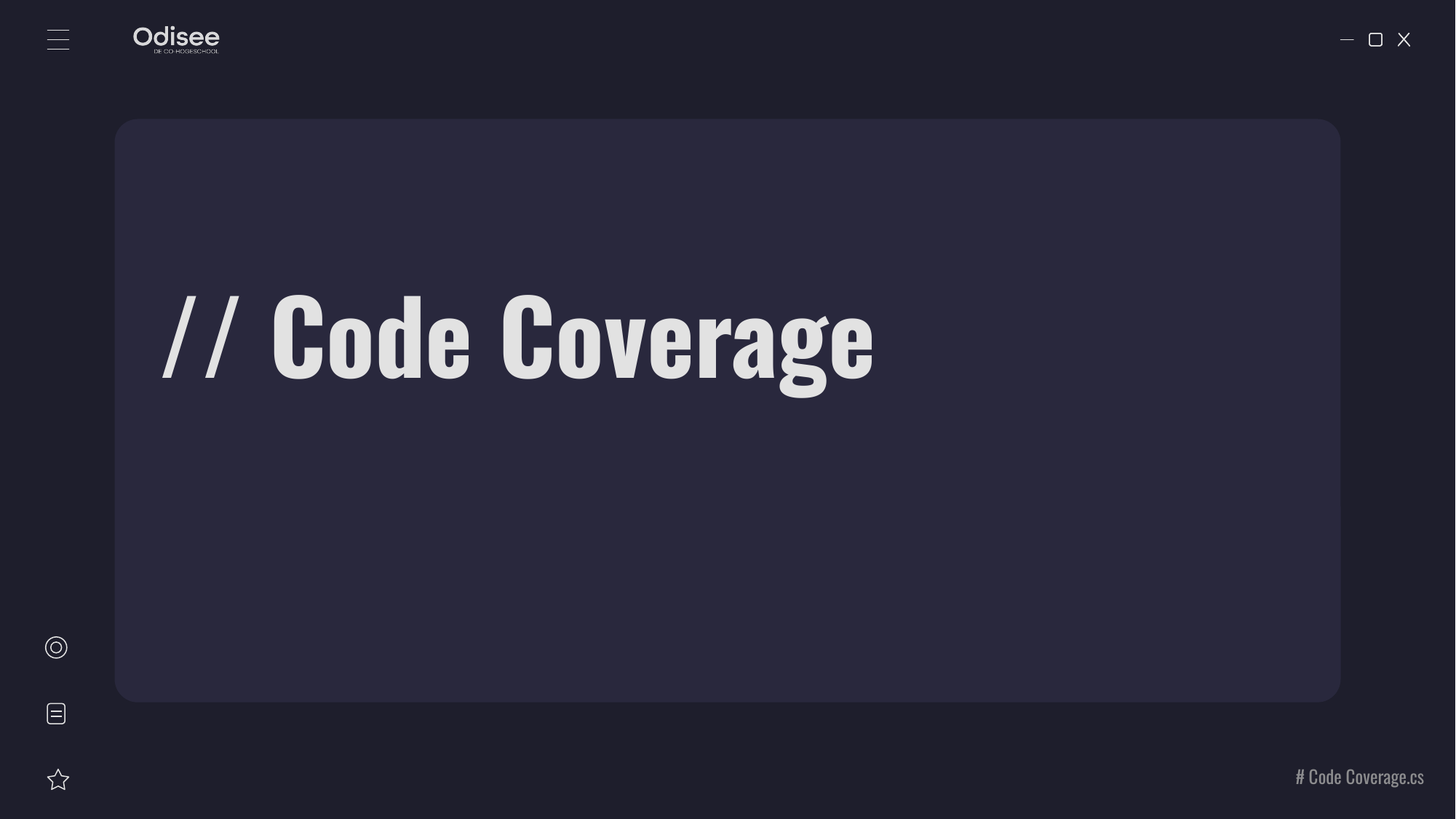

# // Code Coverage

# Code Coverage.cs